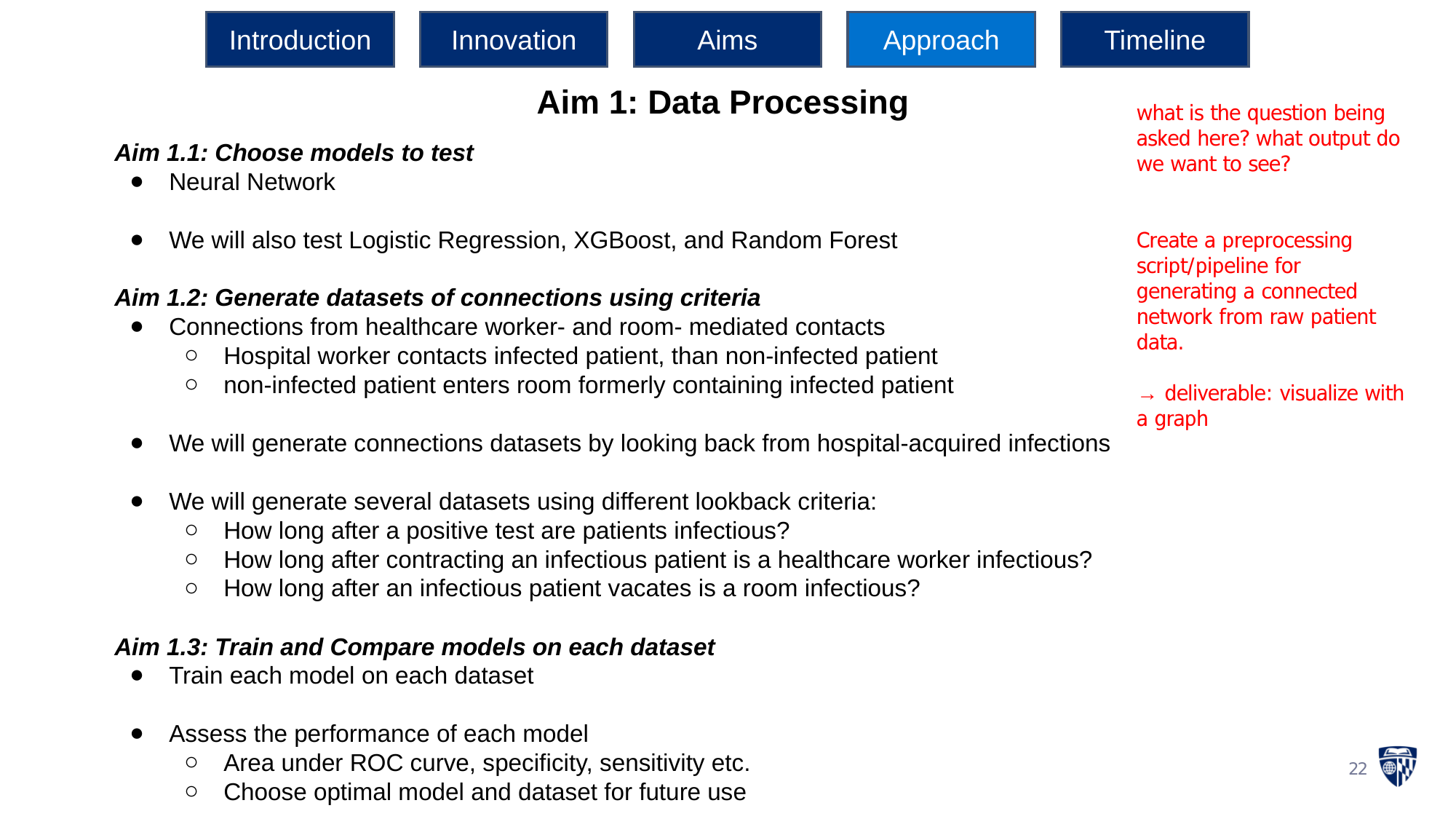

Introduction
Innovation
Aims
Approach
Timeline
Aim 1: Data Processing
what is the question being asked here? what output do we want to see?

Create a preprocessing script/pipeline for generating a connected network from raw patient data.

→ deliverable: visualize with a graph
Aim 1.1: Choose models to test
Neural Network

We will also test Logistic Regression, XGBoost, and Random Forest

Aim 1.2: Generate datasets of connections using criteria
Connections from healthcare worker- and room- mediated contacts
Hospital worker contacts infected patient, than non-infected patient
non-infected patient enters room formerly containing infected patient

We will generate connections datasets by looking back from hospital-acquired infections

We will generate several datasets using different lookback criteria:
How long after a positive test are patients infectious?
How long after contracting an infectious patient is a healthcare worker infectious?
How long after an infectious patient vacates is a room infectious?

Aim 1.3: Train and Compare models on each dataset
Train each model on each dataset

Assess the performance of each model
Area under ROC curve, specificity, sensitivity etc.
Choose optimal model and dataset for future use

22